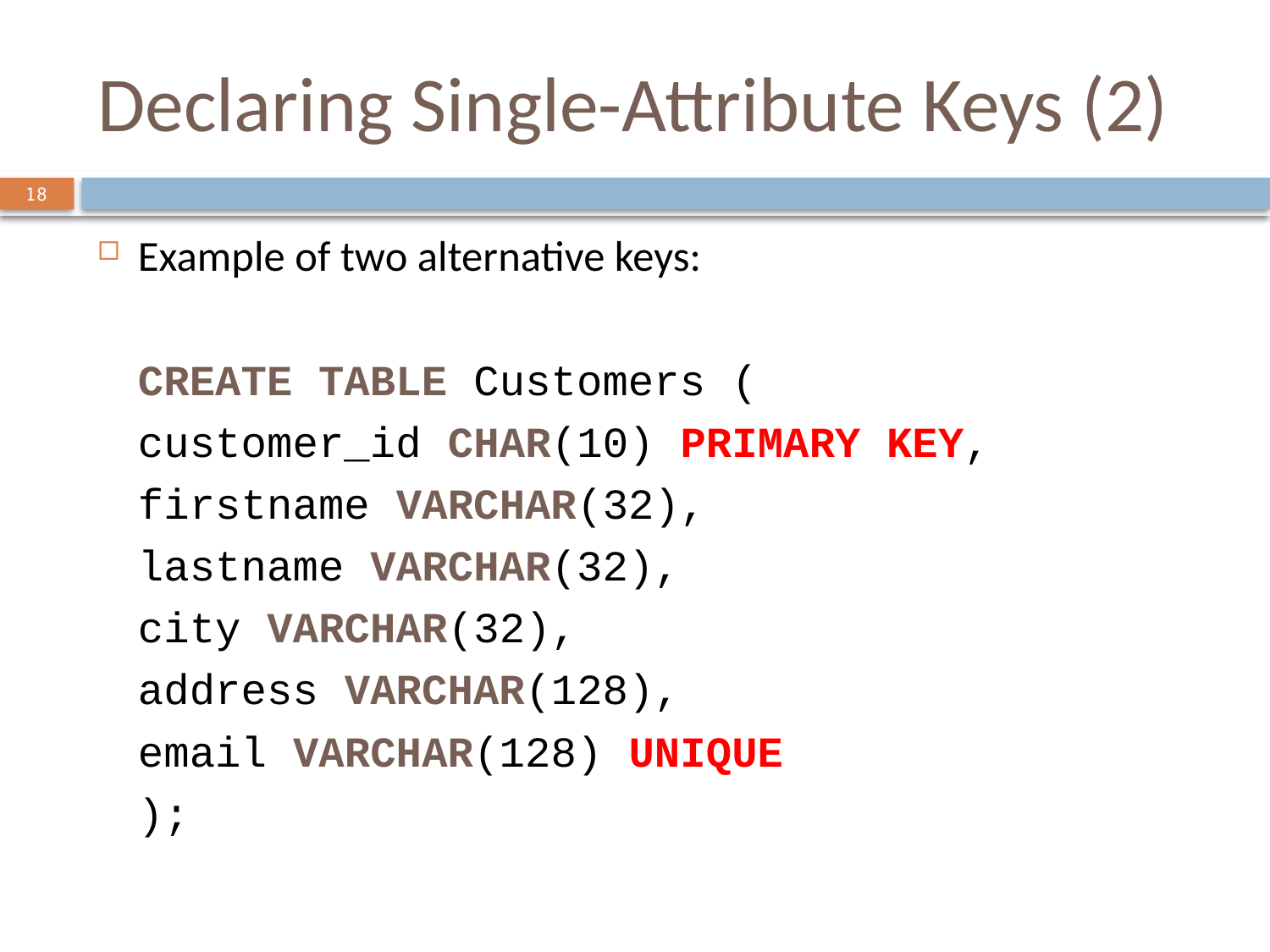

# Declaring Single-Attribute Keys (2)
18
Example of two alternative keys:

	CREATE TABLE Customers (
		customer_id CHAR(10) PRIMARY KEY,
		firstname VARCHAR(32),
		lastname VARCHAR(32),
		city VARCHAR(32),
		address VARCHAR(128),
		email VARCHAR(128) UNIQUE
	);